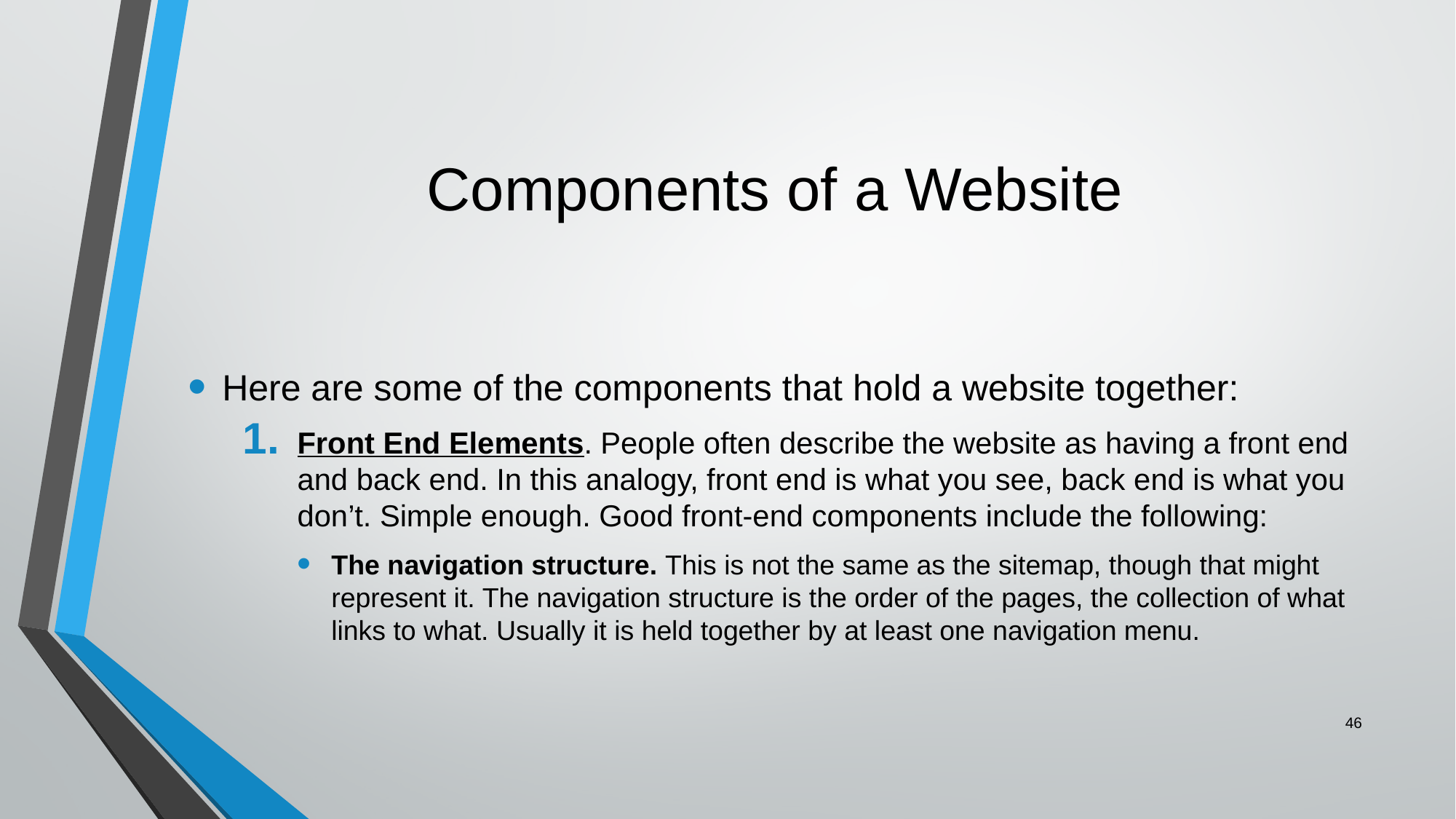

# Components of a Website
Here are some of the components that hold a website together:
Front End Elements. People often describe the website as having a front end and back end. In this analogy, front end is what you see, back end is what you don’t. Simple enough. Good front-end components include the following:
The navigation structure. This is not the same as the sitemap, though that might represent it. The navigation structure is the order of the pages, the collection of what links to what. Usually it is held together by at least one navigation menu.
46